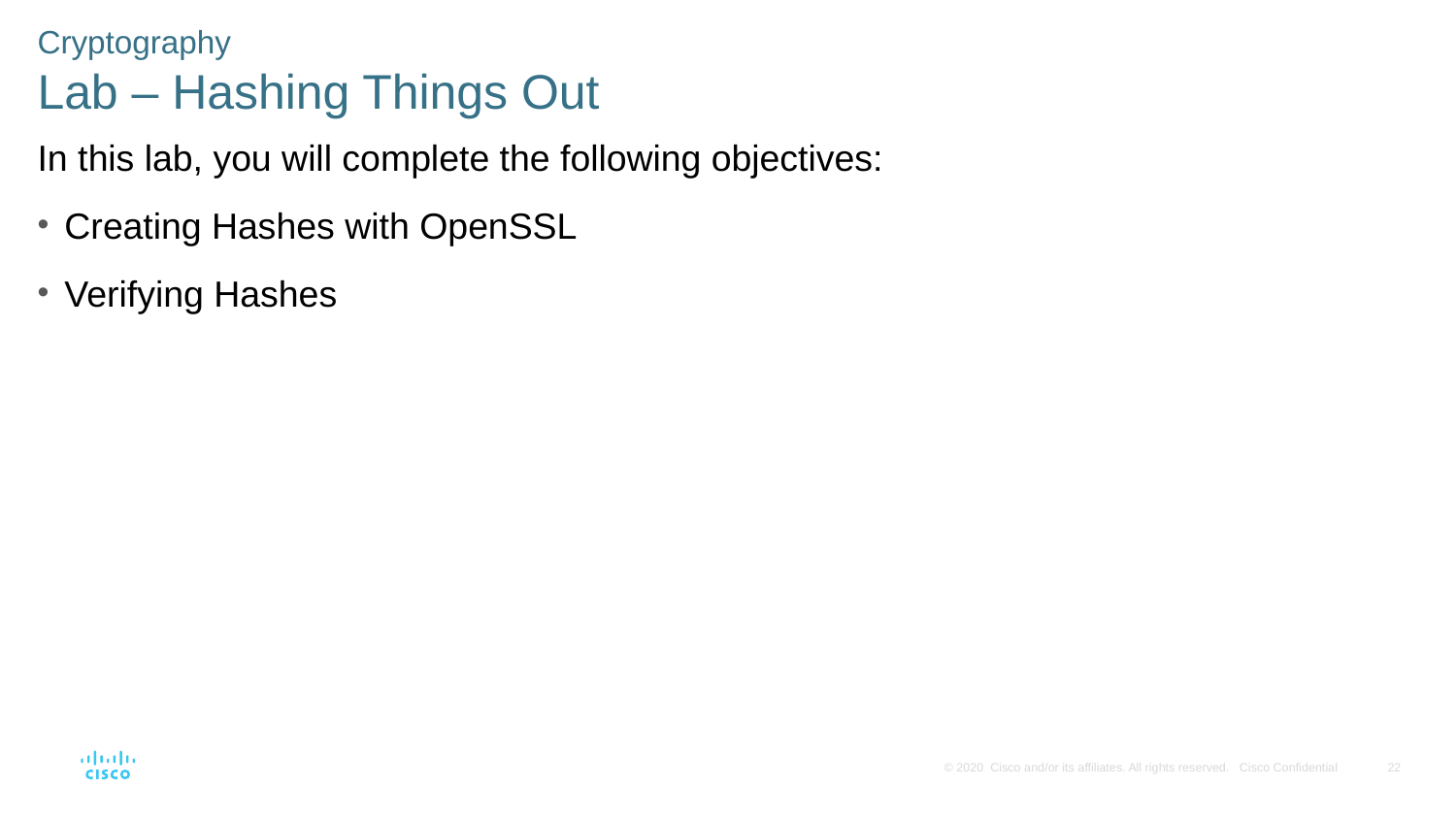

Cryptography
Lab – Hashing Things Out
In this lab, you will complete the following objectives:
Creating Hashes with OpenSSL
Verifying Hashes